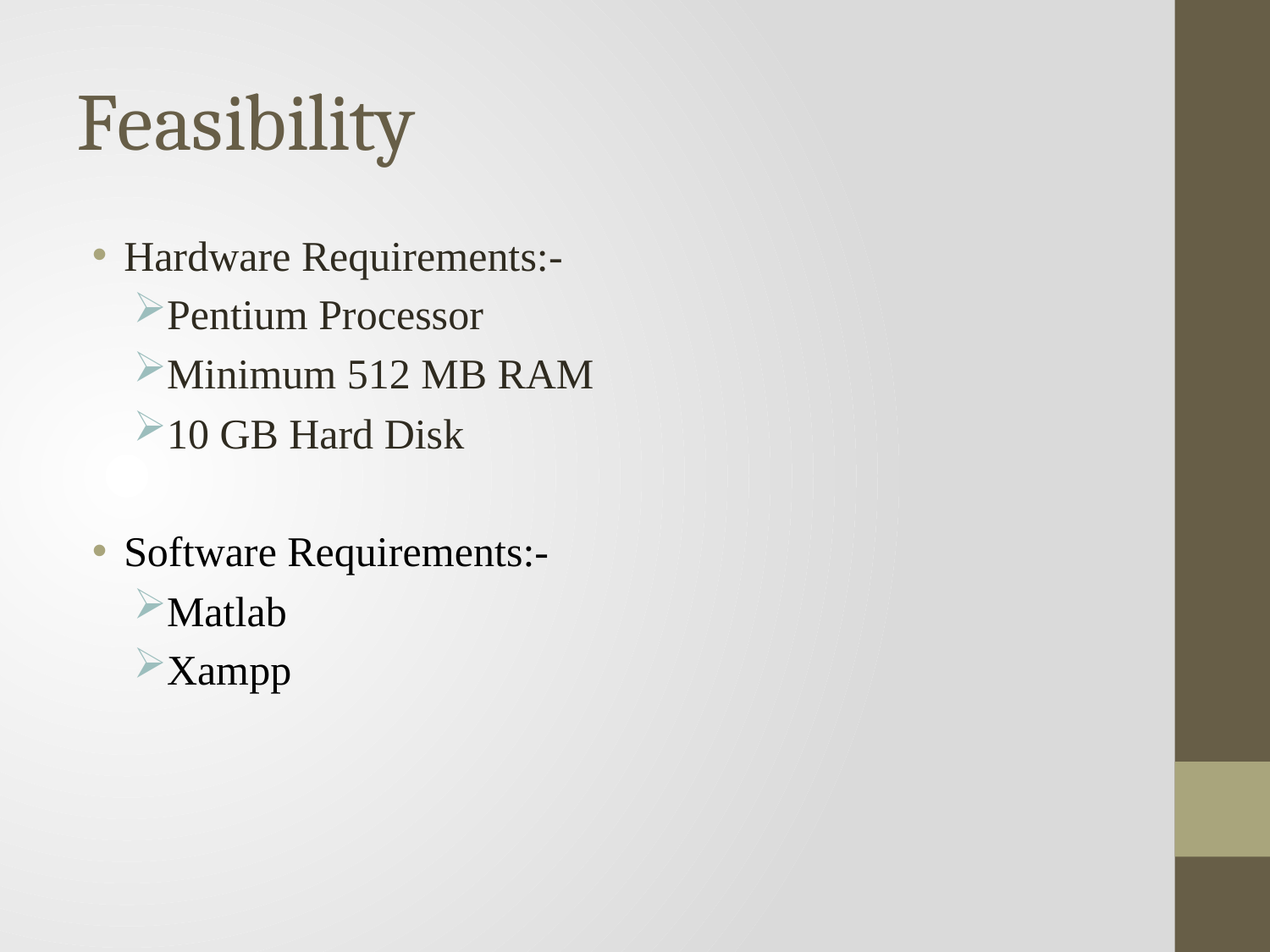

# Feasibility
Hardware Requirements:-
Pentium Processor
Minimum 512 MB RAM
10 GB Hard Disk

Software Requirements:-
Matlab
Xampp